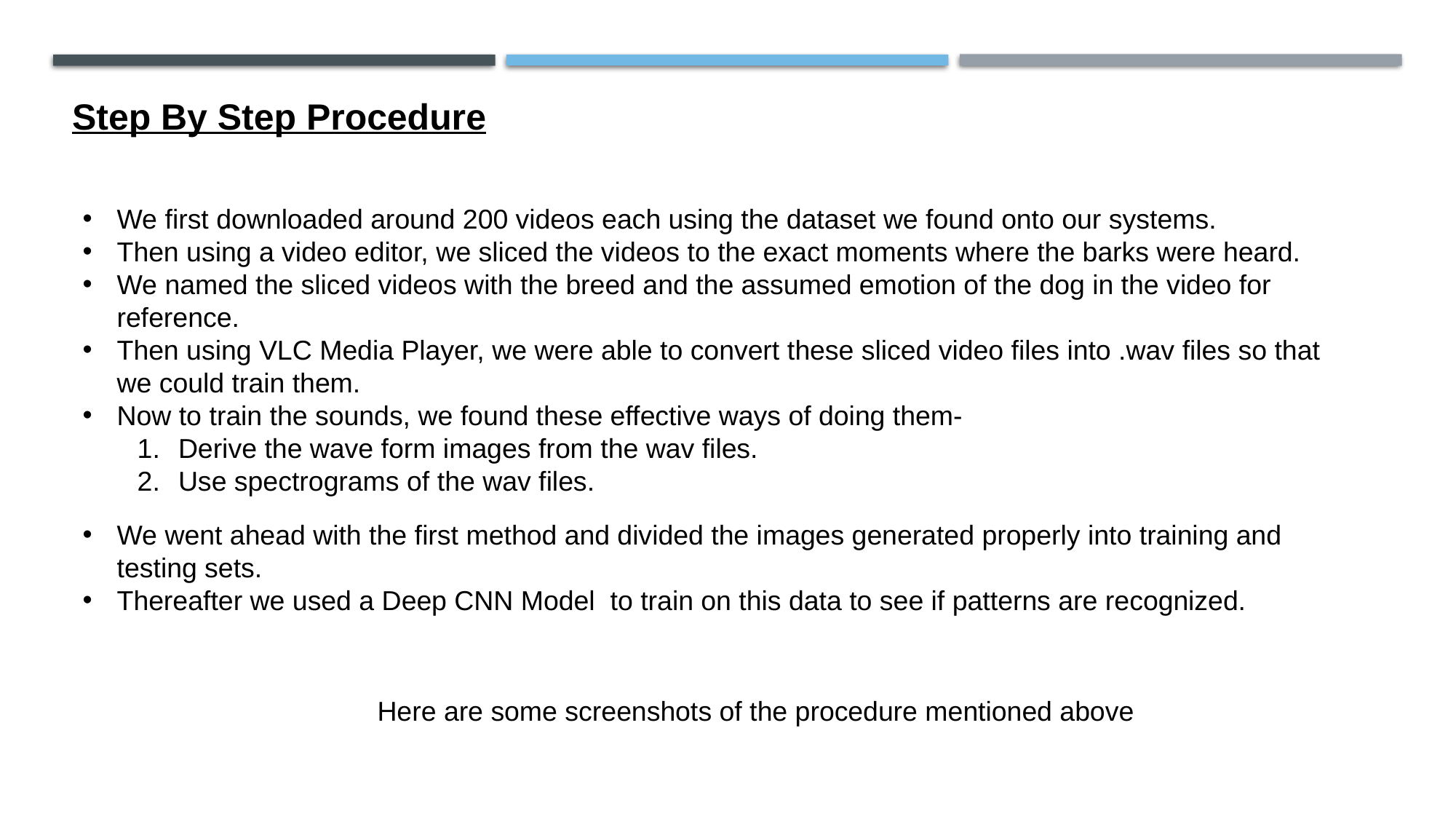

Step By Step Procedure
We first downloaded around 200 videos each using the dataset we found onto our systems.
Then using a video editor, we sliced the videos to the exact moments where the barks were heard.
We named the sliced videos with the breed and the assumed emotion of the dog in the video for reference.
Then using VLC Media Player, we were able to convert these sliced video files into .wav files so that we could train them.
Now to train the sounds, we found these effective ways of doing them-
Derive the wave form images from the wav files.
Use spectrograms of the wav files.

We went ahead with the first method and divided the images generated properly into training and testing sets.
Thereafter we used a Deep CNN Model  to train on this data to see if patterns are recognized.
Here are some screenshots of the procedure mentioned above